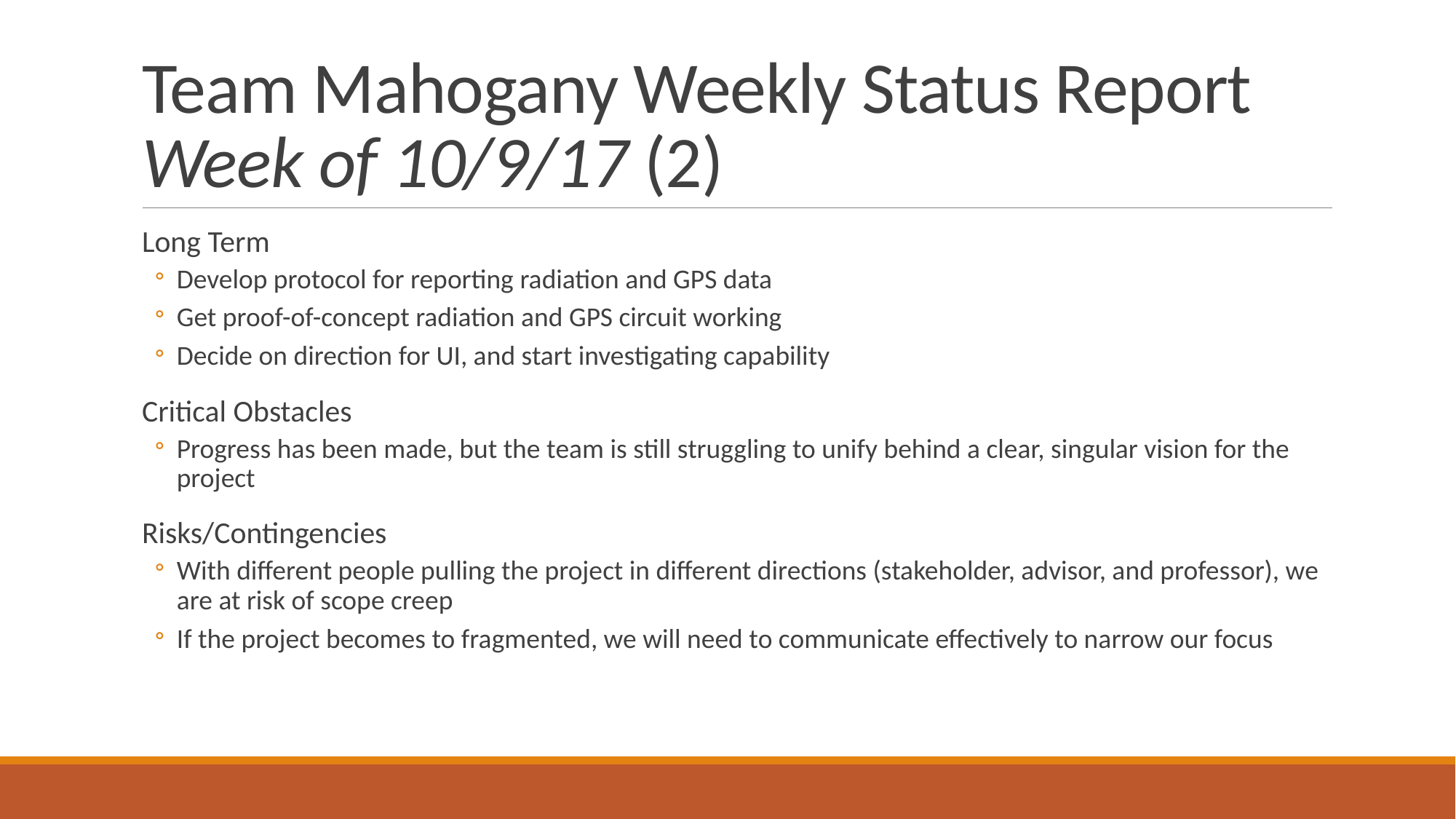

# Team Mahogany Weekly Status Report Week of 10/9/17 (2)
Long Term
Develop protocol for reporting radiation and GPS data
Get proof-of-concept radiation and GPS circuit working
Decide on direction for UI, and start investigating capability
Critical Obstacles
Progress has been made, but the team is still struggling to unify behind a clear, singular vision for the project
Risks/Contingencies
With different people pulling the project in different directions (stakeholder, advisor, and professor), we are at risk of scope creep
If the project becomes to fragmented, we will need to communicate effectively to narrow our focus